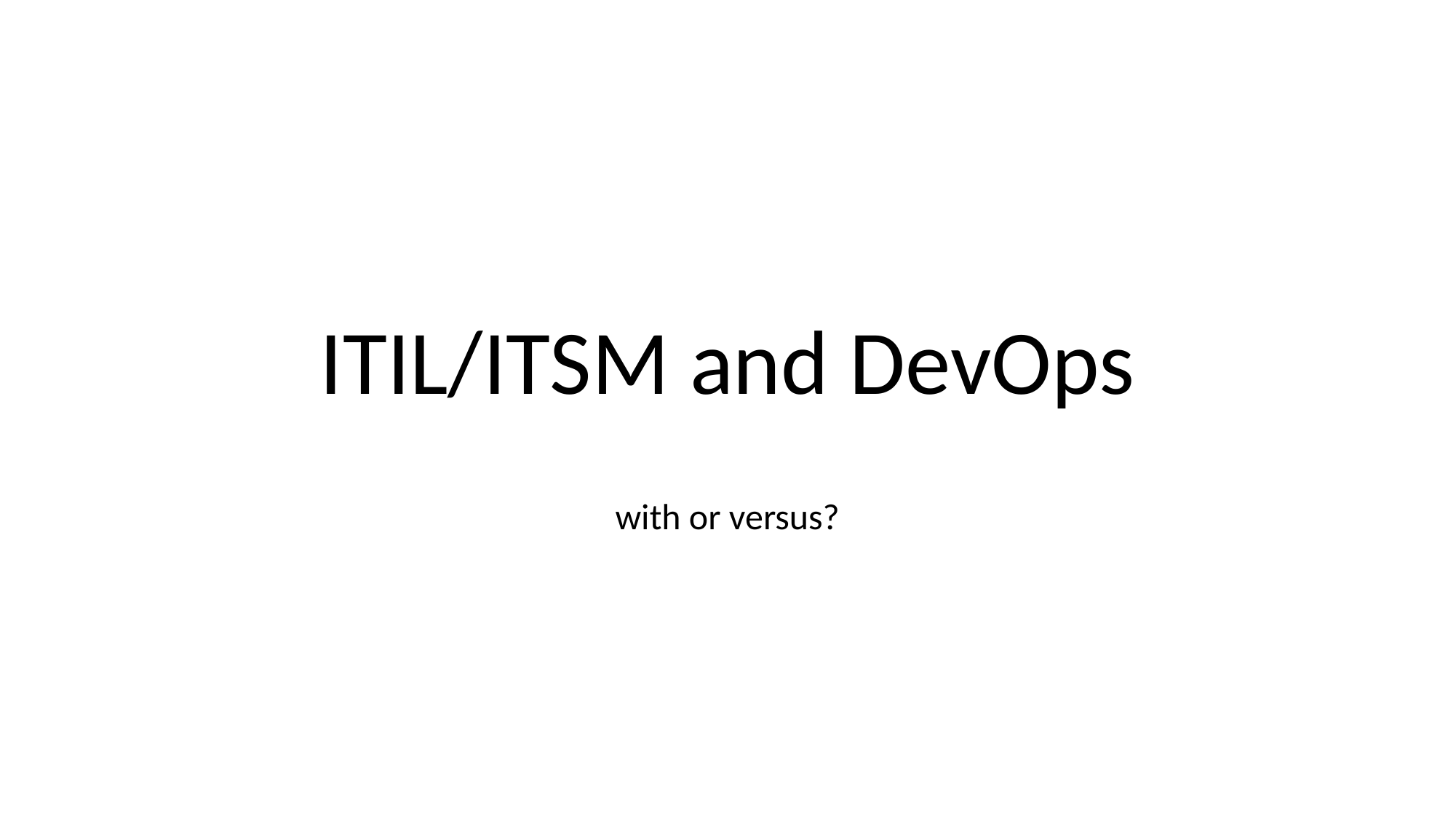

# ITIL/ITSM and DevOps
with or versus?